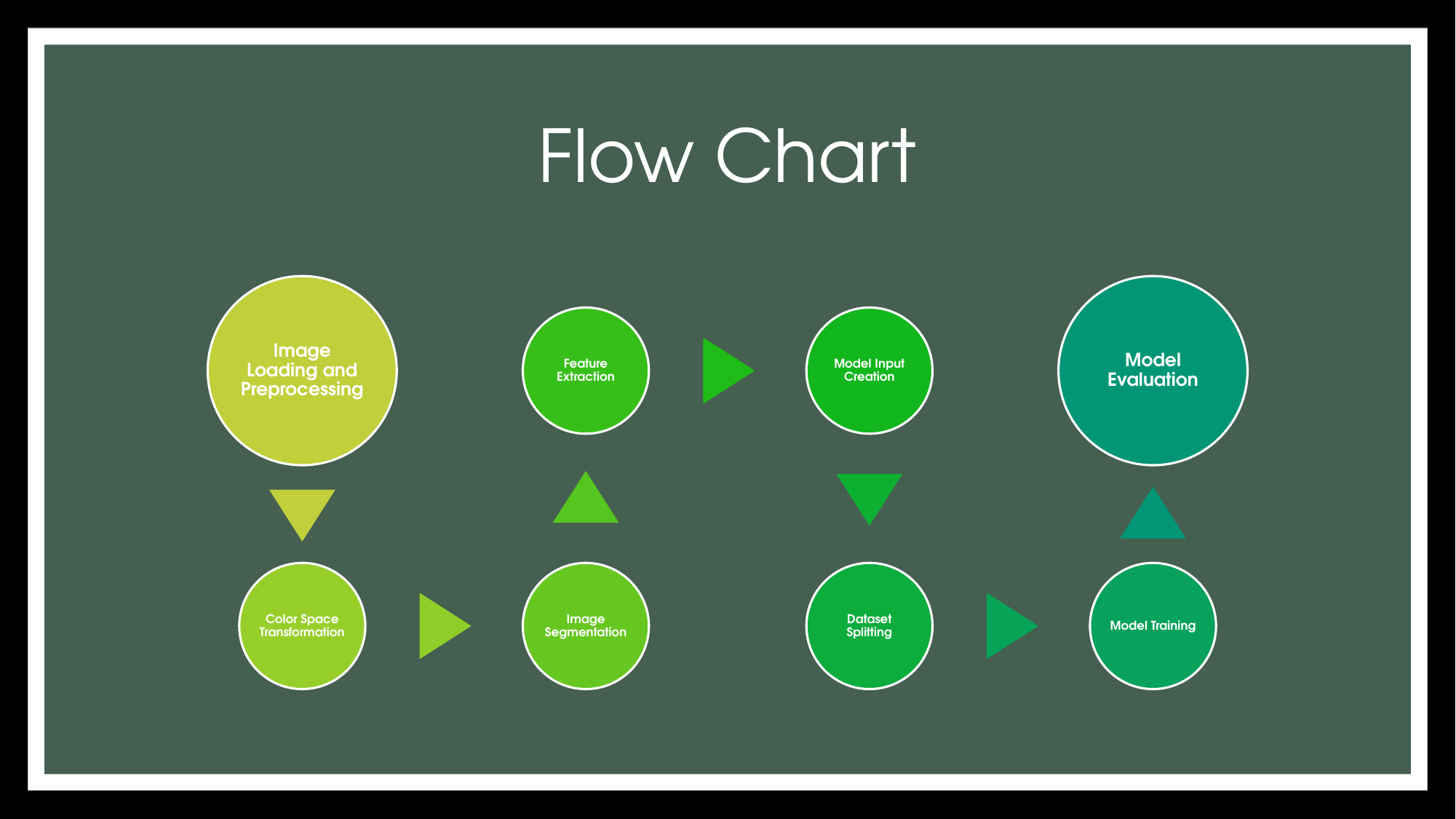

# Flow Chart
Image Loading and Preprocessing
Color Space Transformation
Image Segmentation
Feature Extraction
Model Input Creation
Dataset Splitting
Model Training
Model Evaluation